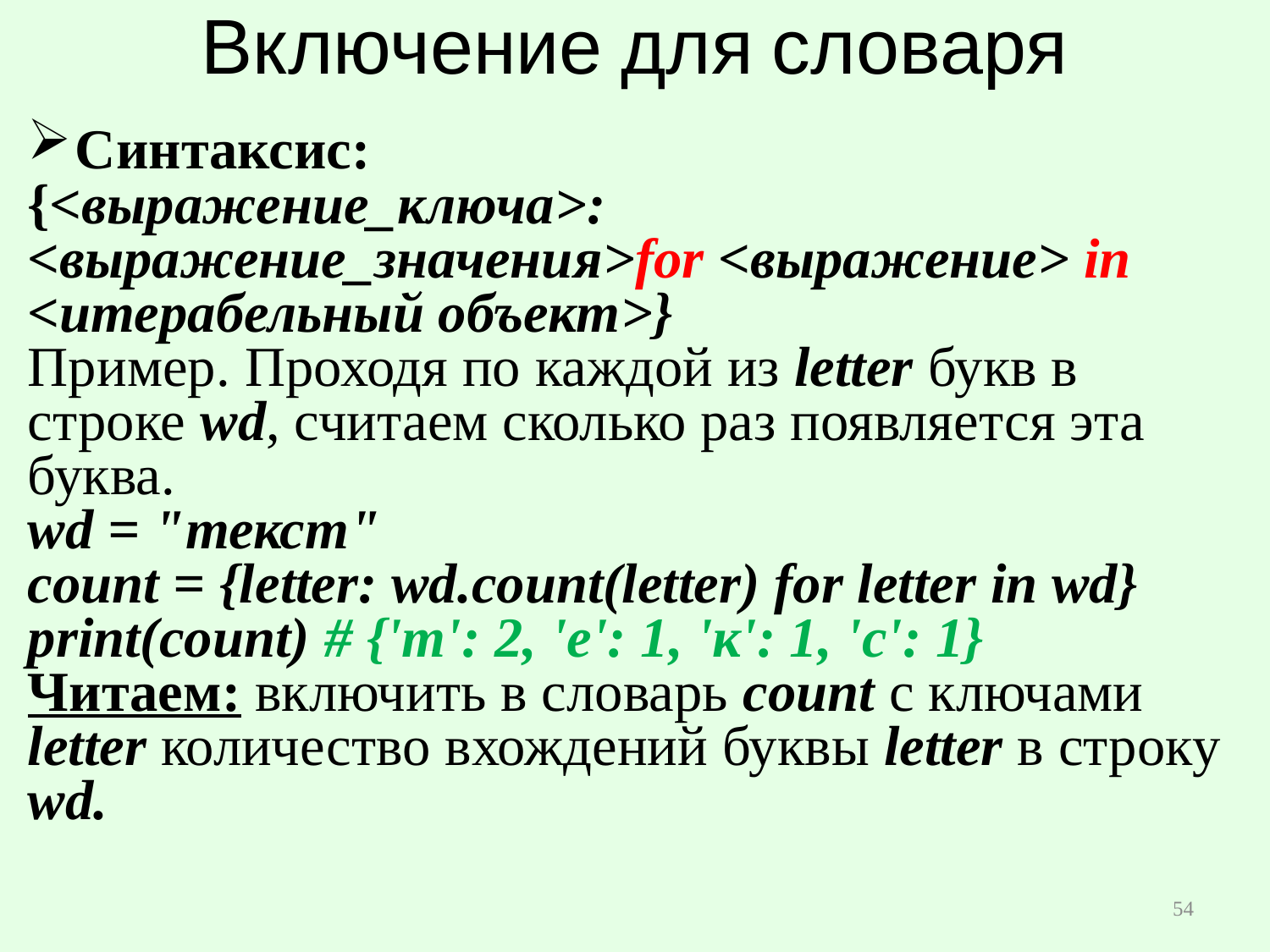

# Включение для словаря
Синтаксис:
{<выражение_ключа>: <выражение_значения>for <выражение> in <итерабельный объект>}
Пример. Проходя по каждой из letter букв в строке wd, считаем сколько раз появляется эта буква.
wd = "текст"
count = {letter: wd.count(letter) for letter in wd}
print(count) # {'т': 2, 'е': 1, 'к': 1, 'с': 1}
Читаем: включить в словарь count c ключами letter количество вхождений буквы letter в строку wd.
54